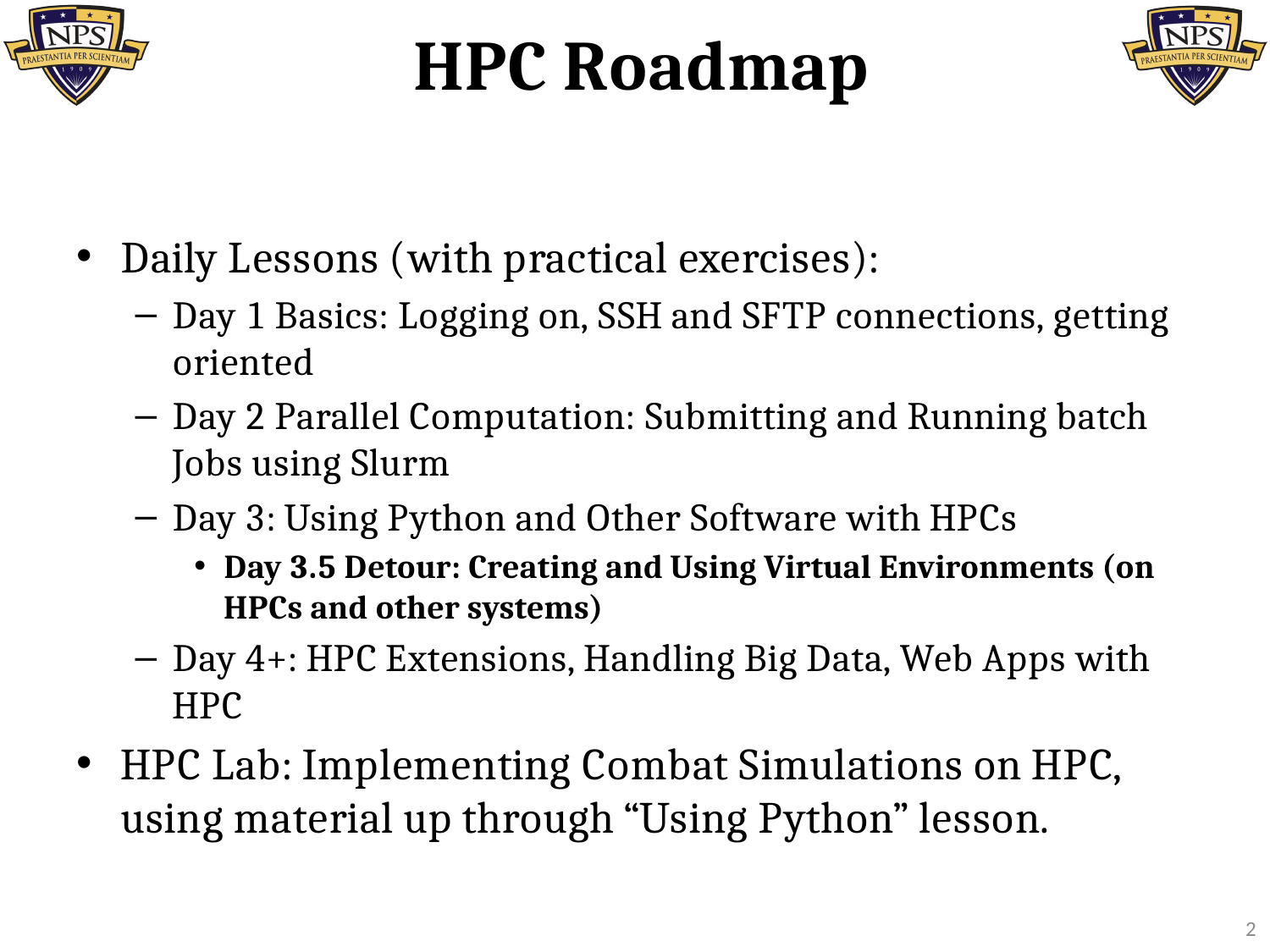

# HPC Roadmap
Daily Lessons (with practical exercises):
Day 1 Basics: Logging on, SSH and SFTP connections, getting oriented
Day 2 Parallel Computation: Submitting and Running batch Jobs using Slurm
Day 3: Using Python and Other Software with HPCs
Day 3.5 Detour: Creating and Using Virtual Environments (on HPCs and other systems)
Day 4+: HPC Extensions, Handling Big Data, Web Apps with HPC
HPC Lab: Implementing Combat Simulations on HPC, using material up through “Using Python” lesson.
2